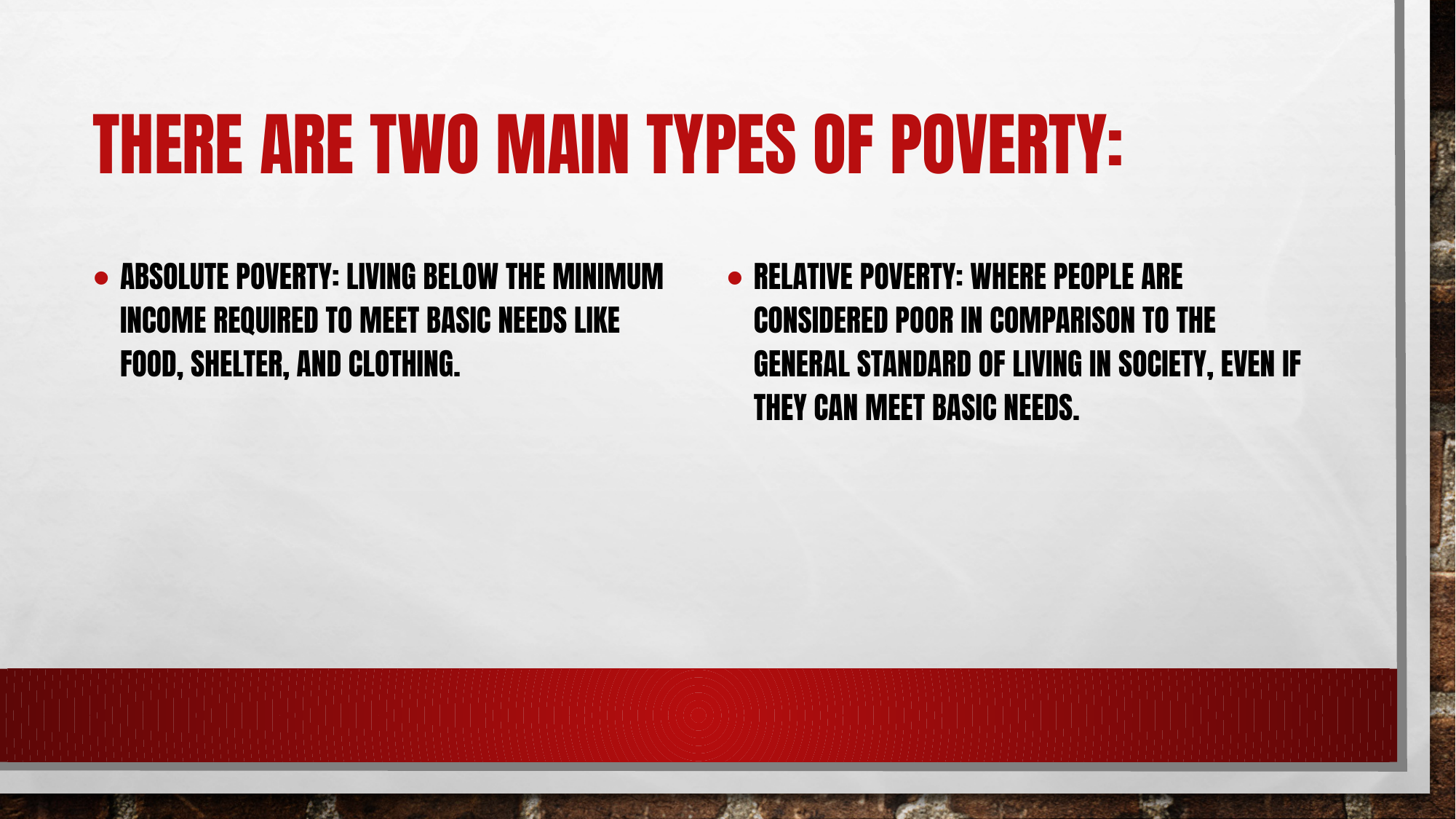

# There are two main types of poverty:
Absolute Poverty: Living below the minimum income required to meet basic needs like food, shelter, and clothing.
Relative Poverty: Where people are considered poor in comparison to the general standard of living in society, even if they can meet basic needs.